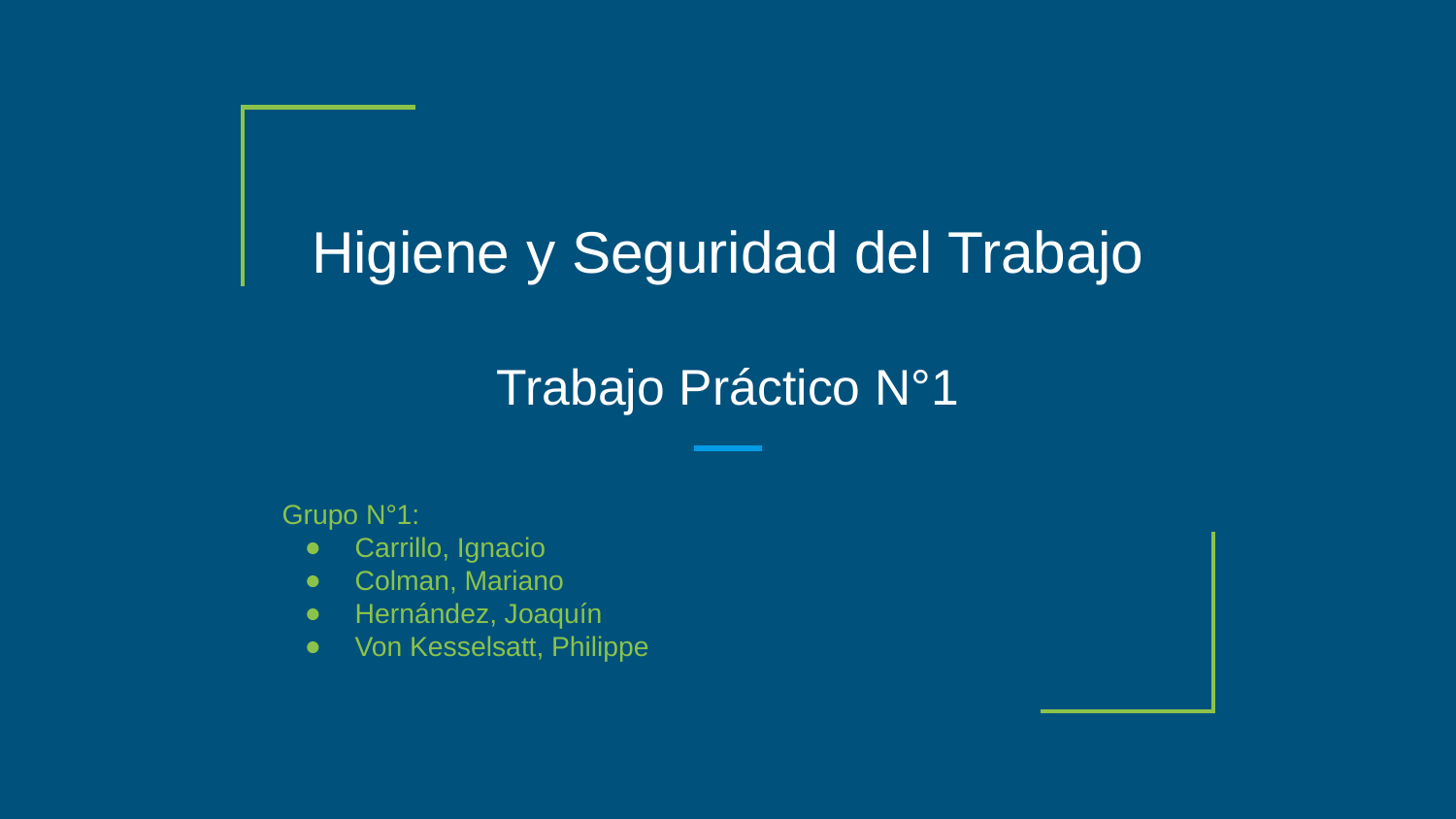

# Higiene y Seguridad del Trabajo

Trabajo Práctico N°1

Grupo N°1:
Carrillo, Ignacio
Colman, Mariano
Hernández, Joaquín
Von Kesselsatt, Philippe